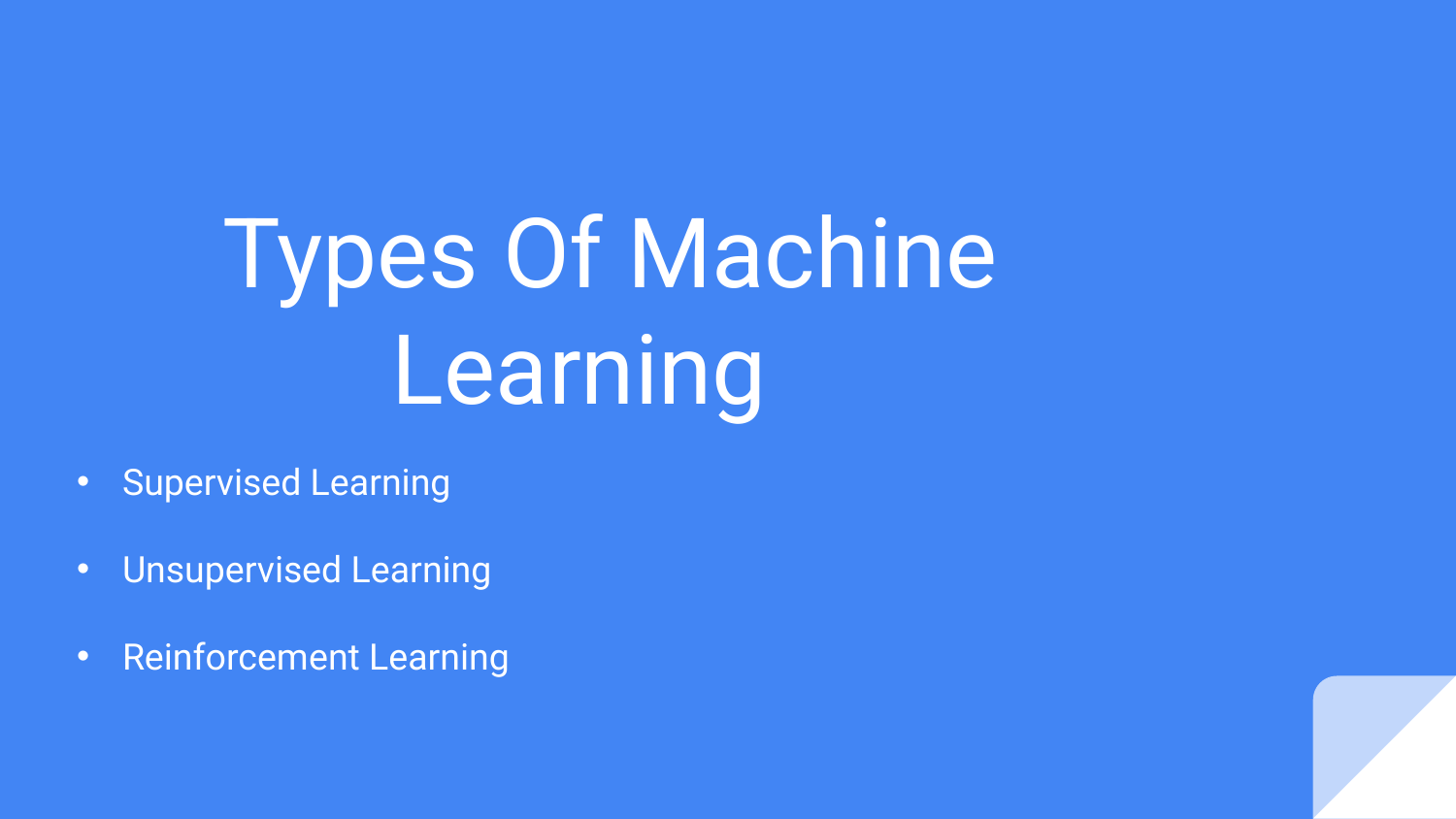

# Types Of Machine 				 Learning
Supervised Learning

Unsupervised Learning

Reinforcement Learning